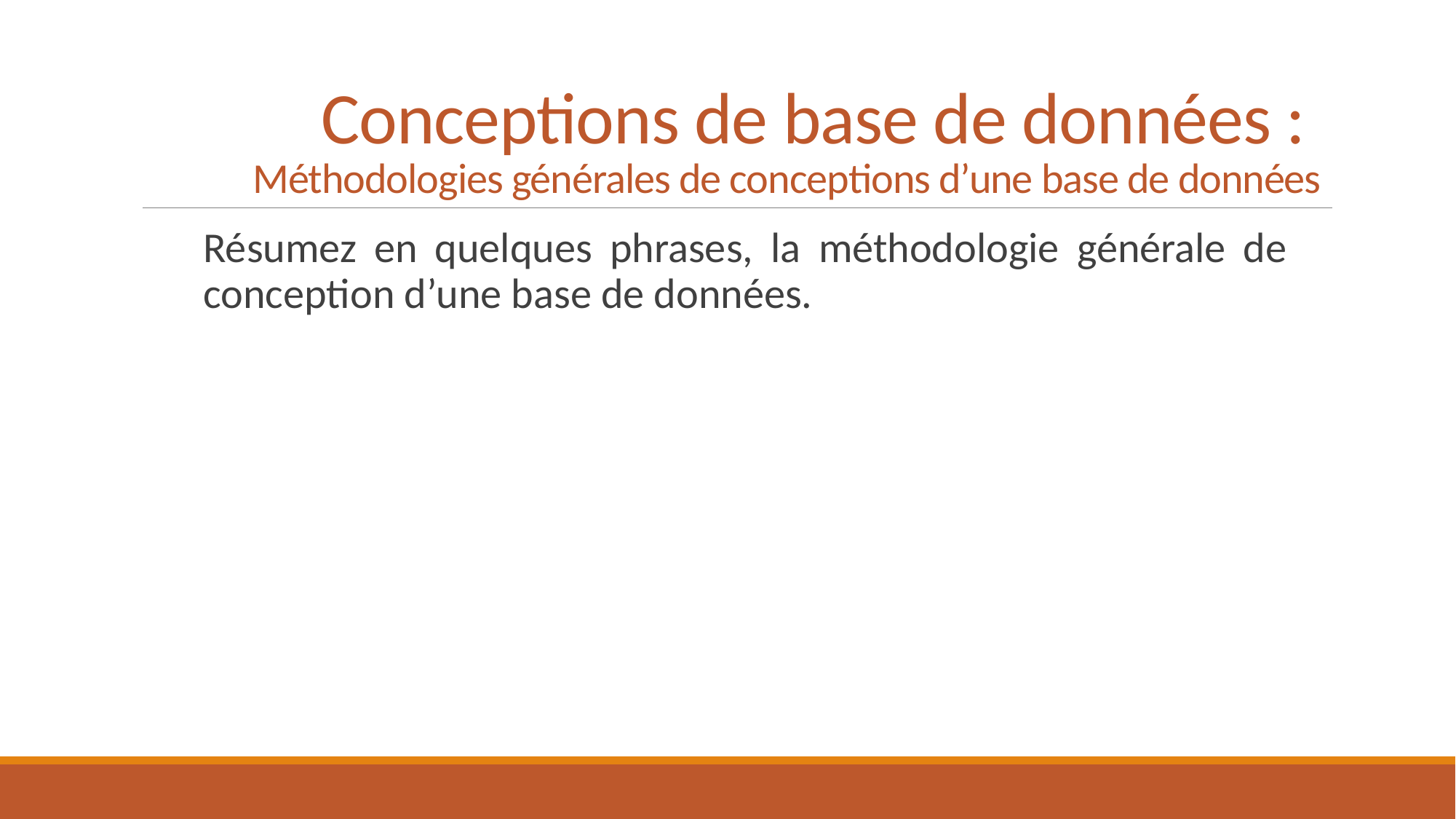

# Conceptions de base de données : Méthodologies générales de conceptions d’une base de données
Résumez en quelques phrases, la méthodologie générale de conception d’une base de données.